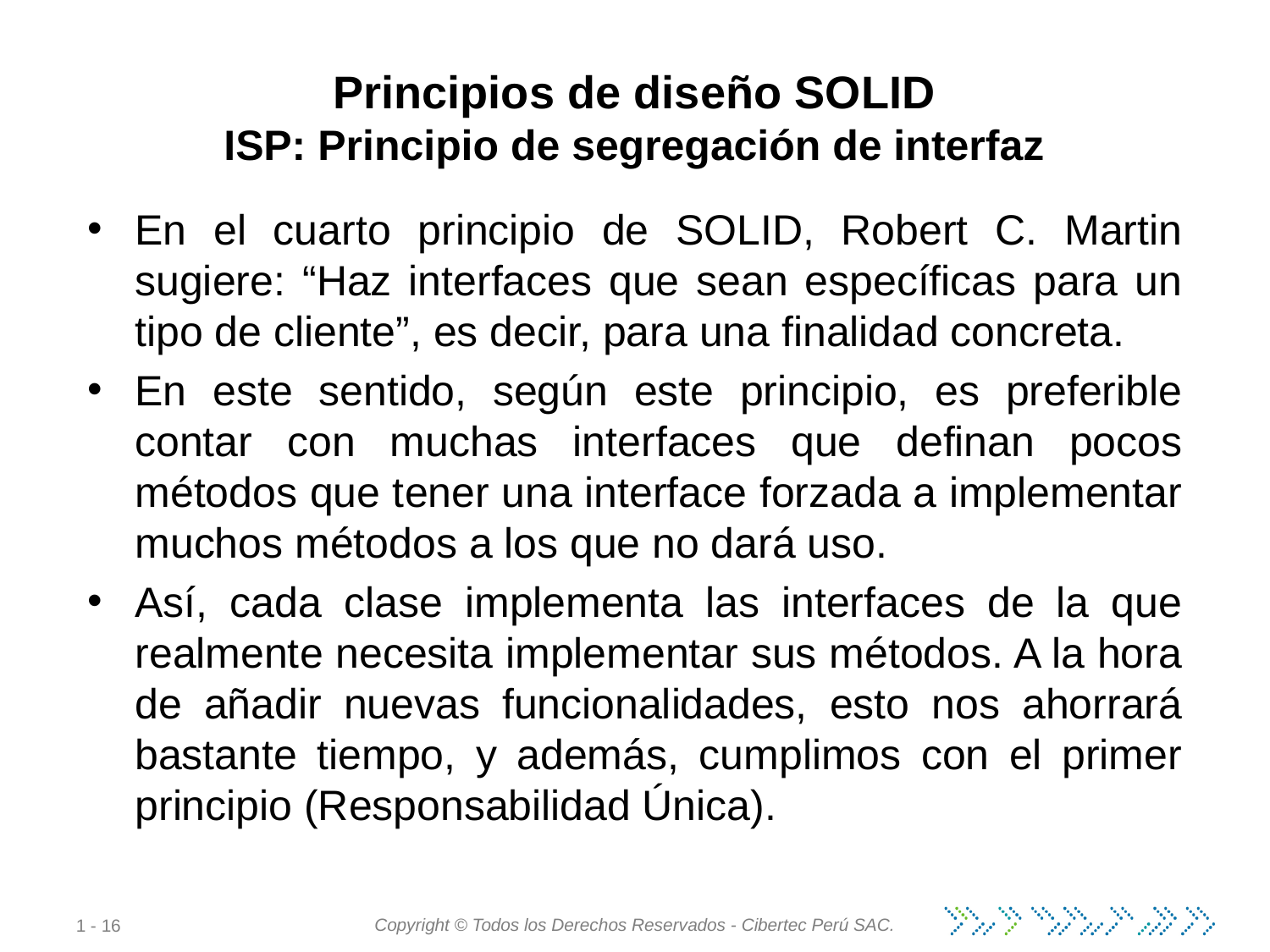

# Principios de diseño SOLID ISP: Principio de segregación de interfaz
En el cuarto principio de SOLID, Robert C. Martin sugiere: “Haz interfaces que sean específicas para un tipo de cliente”, es decir, para una finalidad concreta.
En este sentido, según este principio, es preferible contar con muchas interfaces que definan pocos métodos que tener una interface forzada a implementar muchos métodos a los que no dará uso.
Así, cada clase implementa las interfaces de la que realmente necesita implementar sus métodos. A la hora de añadir nuevas funcionalidades, esto nos ahorrará bastante tiempo, y además, cumplimos con el primer principio (Responsabilidad Única).